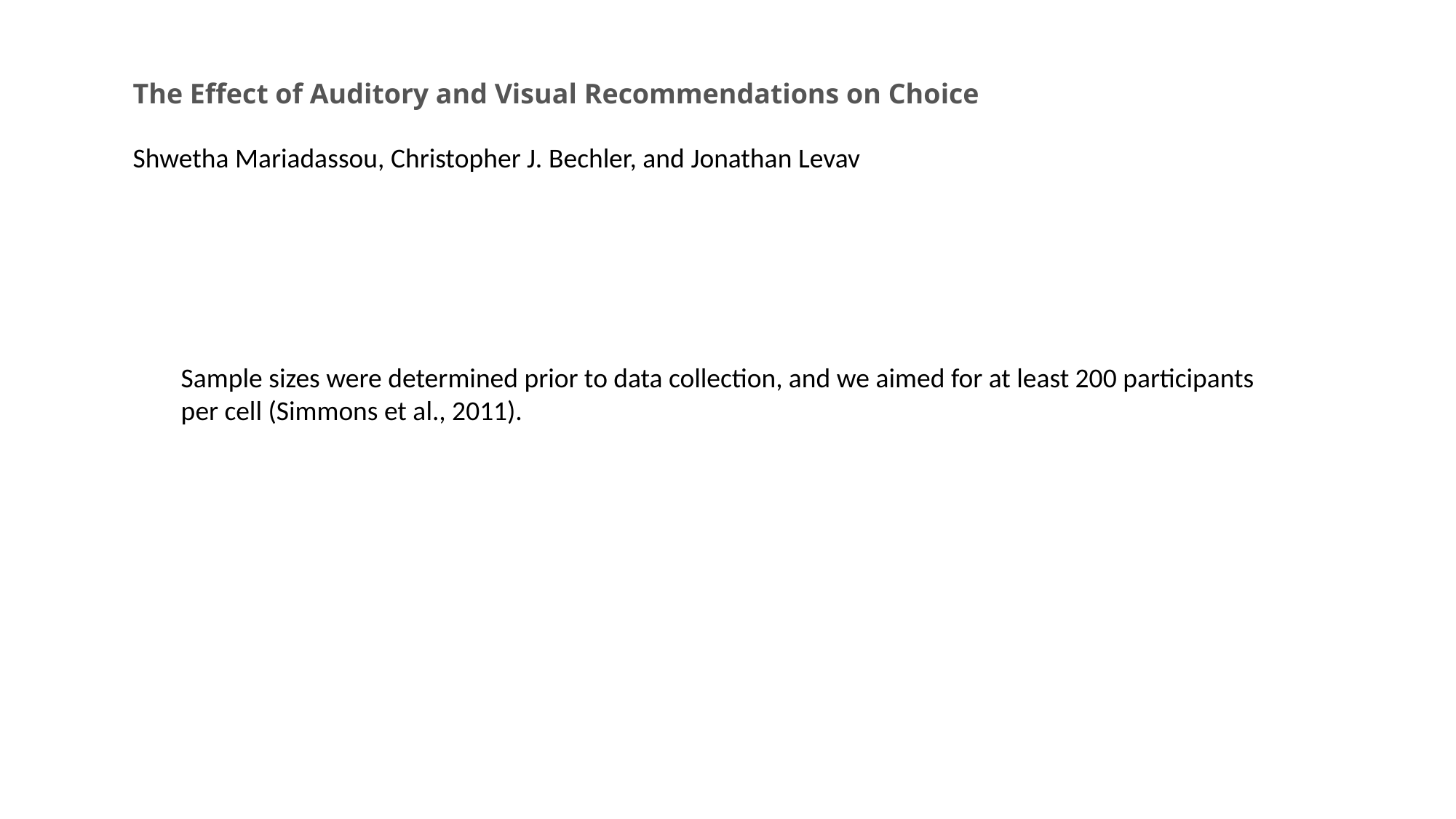

The Effect of Auditory and Visual Recommendations on Choice
Shwetha Mariadassou, Christopher J. Bechler, and Jonathan Levav
Sample sizes were determined prior to data collection, and we aimed for at least 200 participants per cell (Simmons et al., 2011).